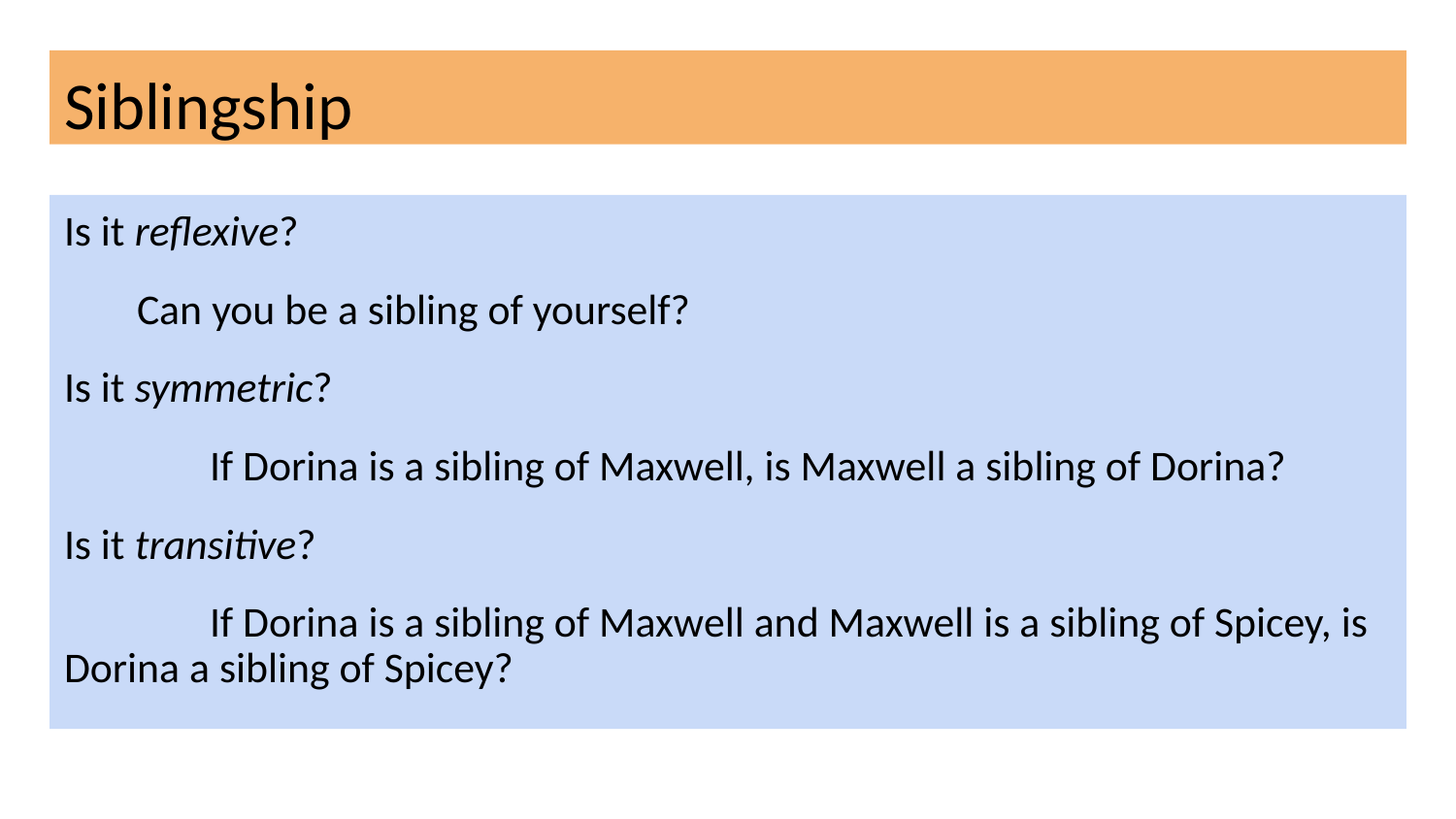

# Siblingship
Is it reflexive?
Can you be a sibling of yourself?
Is it symmetric?
	If Dorina is a sibling of Maxwell, is Maxwell a sibling of Dorina?
Is it transitive?
	If Dorina is a sibling of Maxwell and Maxwell is a sibling of Spicey, is Dorina a sibling of Spicey?